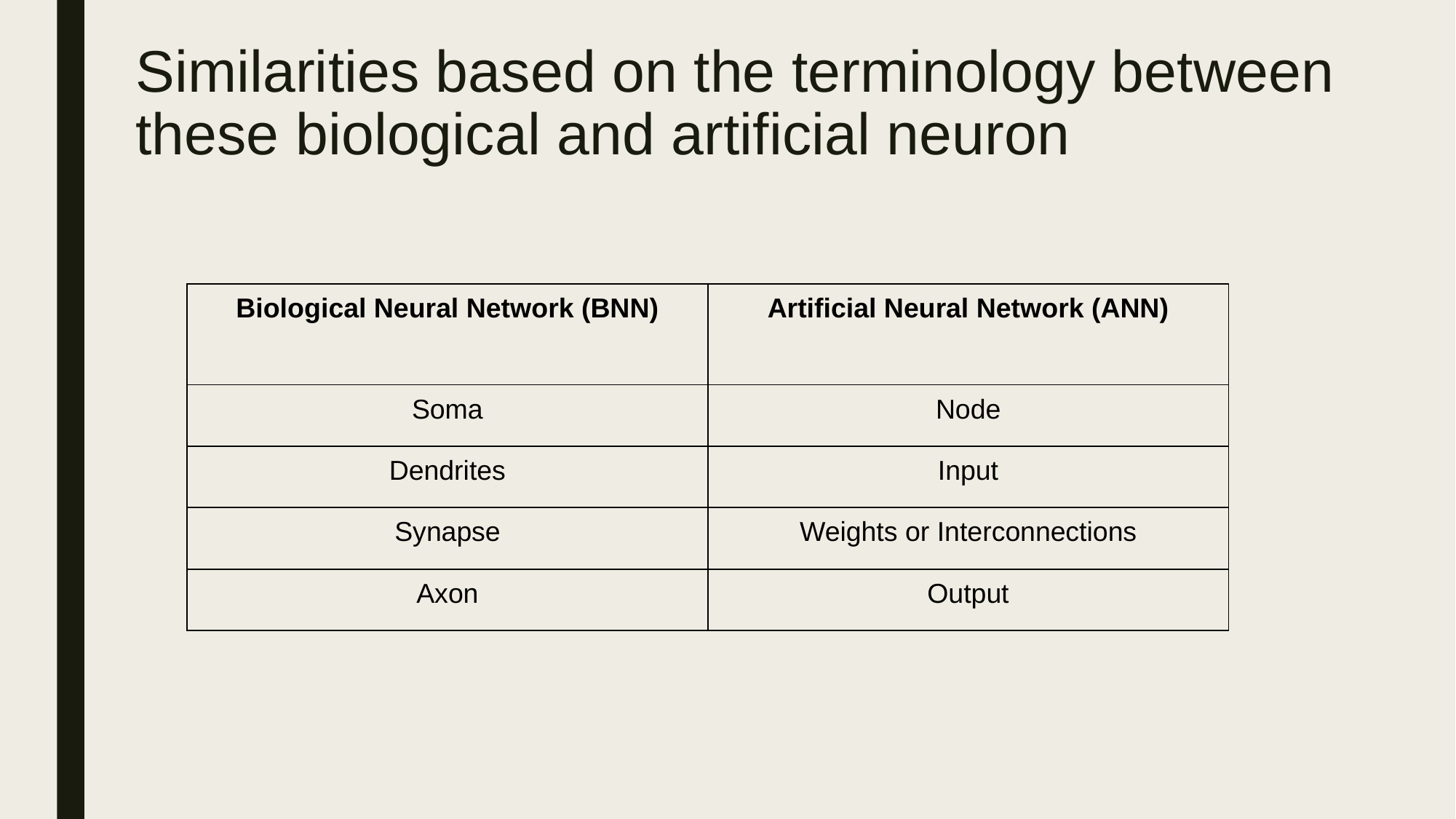

# Similarities based on the terminology between these biological and artificial neuron
| Biological Neural Network (BNN) | Artificial Neural Network (ANN) |
| --- | --- |
| Soma | Node |
| Dendrites | Input |
| Synapse | Weights or Interconnections |
| Axon | Output |